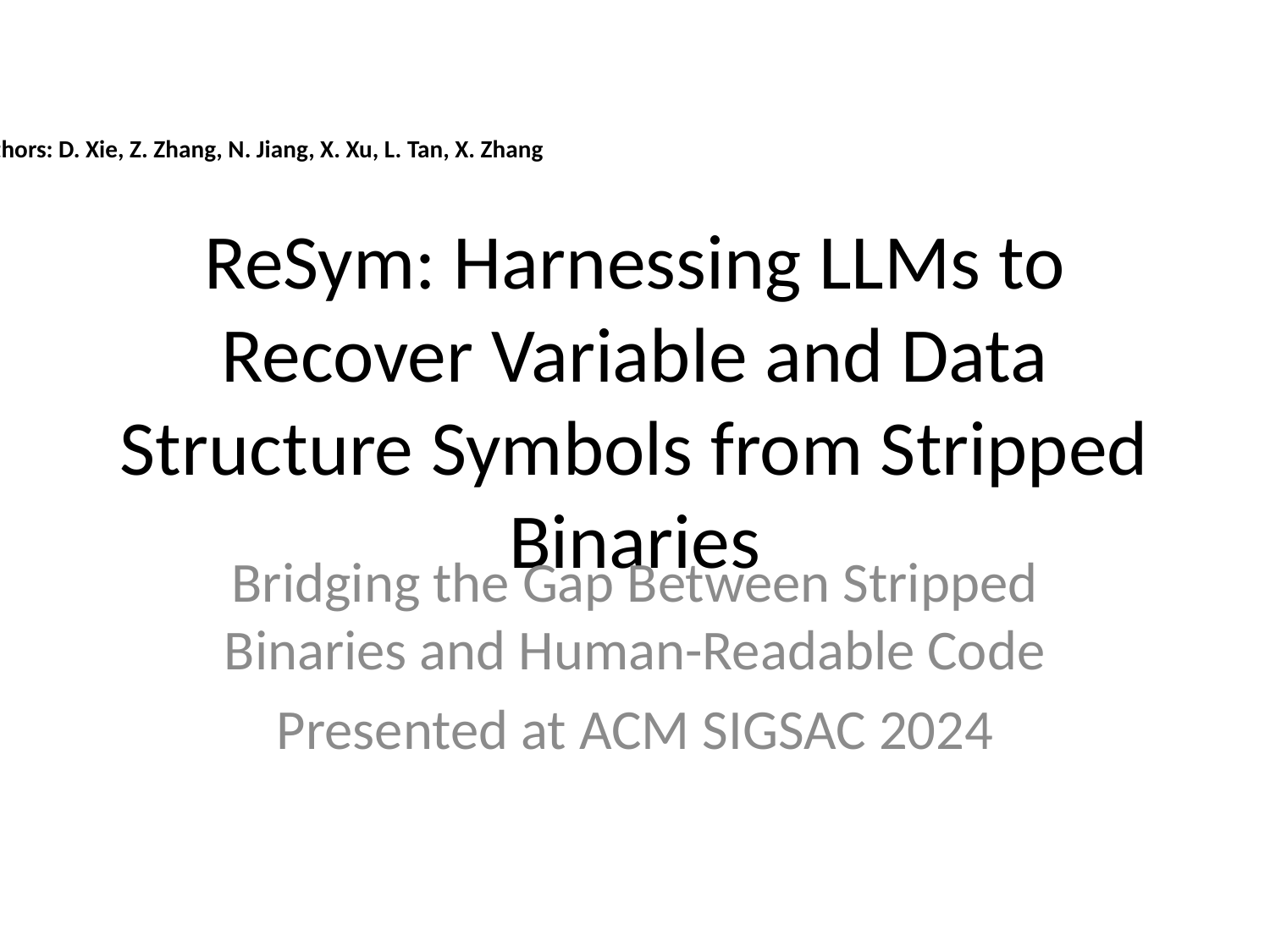

Authors: D. Xie, Z. Zhang, N. Jiang, X. Xu, L. Tan, X. Zhang
# ReSym: Harnessing LLMs to Recover Variable and Data Structure Symbols from Stripped Binaries
Bridging the Gap Between Stripped Binaries and Human-Readable Code
Presented at ACM SIGSAC 2024